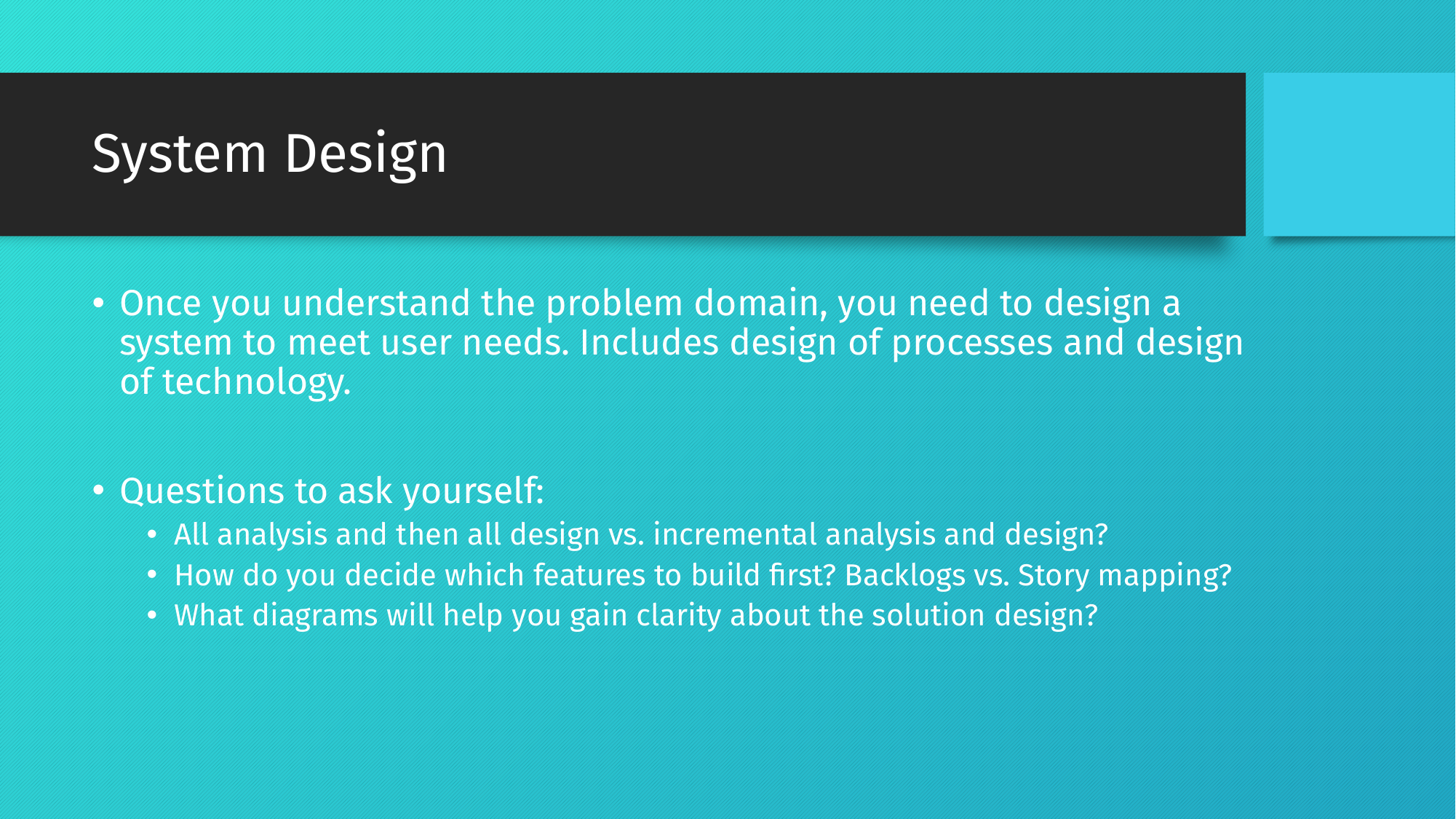

# System Design
Once you understand the problem domain, you need to design a system to meet user needs. Includes design of processes and design of technology.

Questions to ask yourself:
All analysis and then all design vs. incremental analysis and design?
How do you decide which features to build first? Backlogs vs. Story mapping?
What diagrams will help you gain clarity about the solution design?